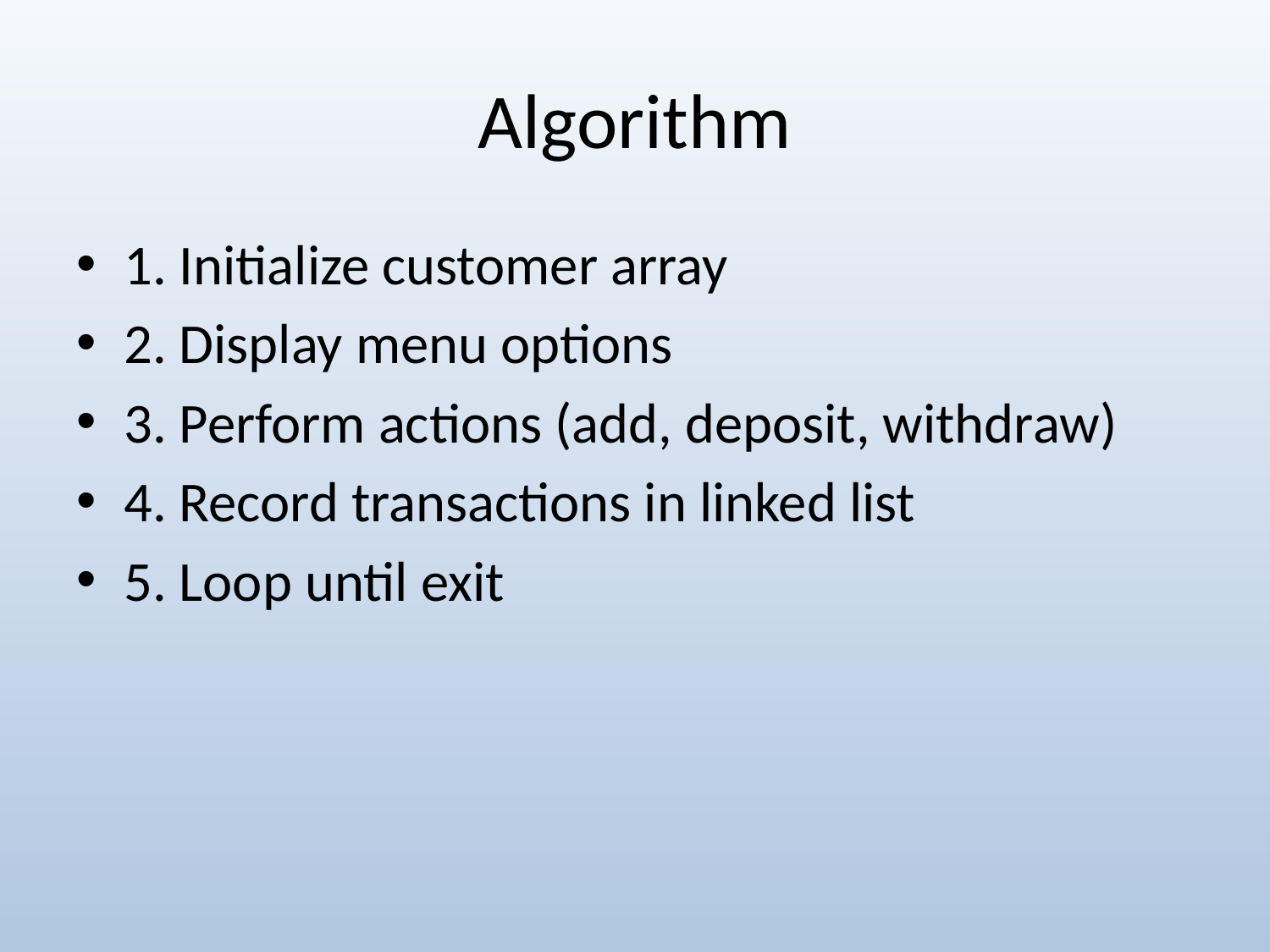

# Algorithm
1. Initialize customer array
2. Display menu options
3. Perform actions (add, deposit, withdraw)
4. Record transactions in linked list
5. Loop until exit